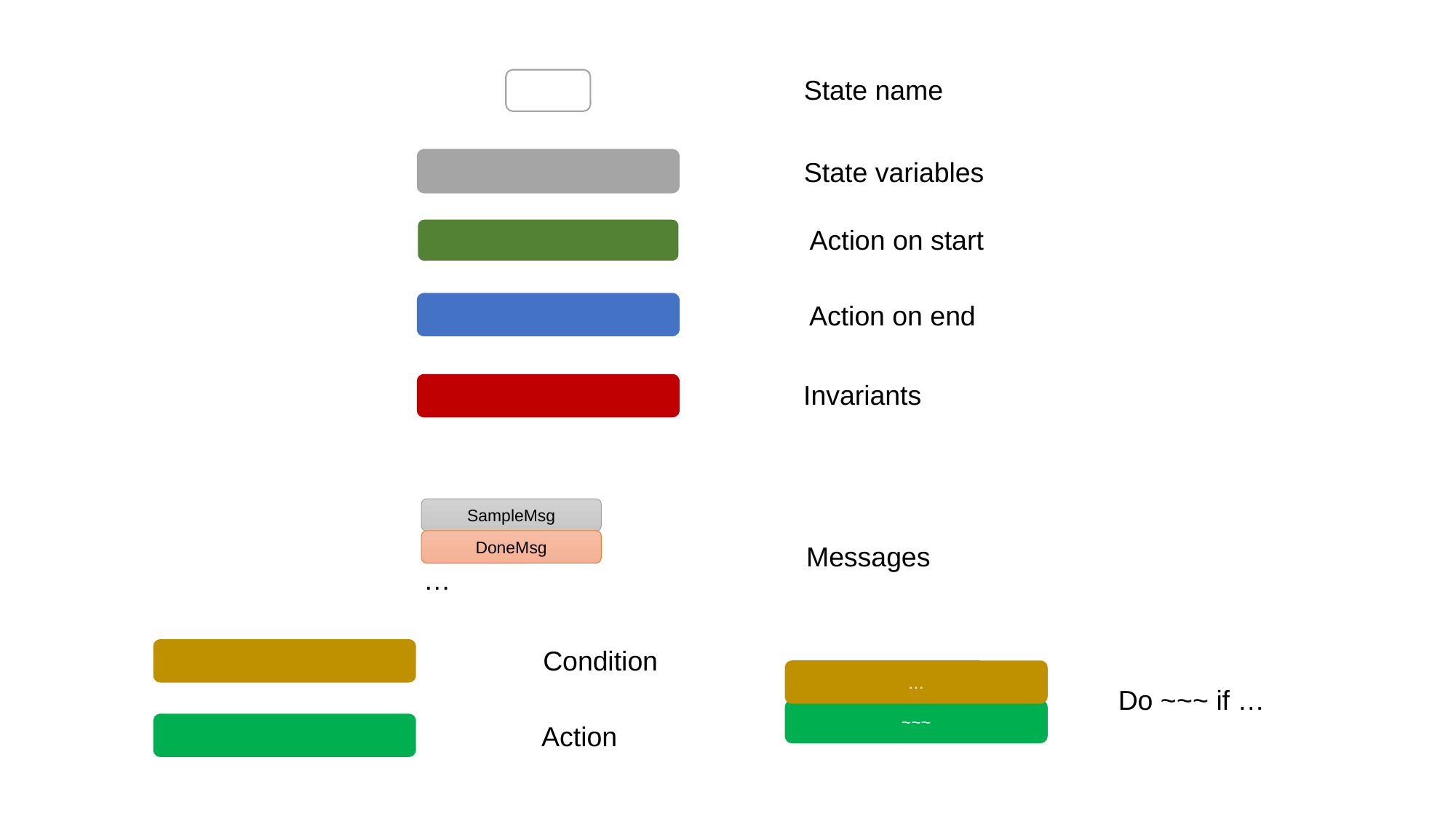

State name

State variables
Action on start

Action on end
Invariants

SampleMsg
DoneMsg
Messages
…
Condition

…
Do ~~~ if …
~~~

Action